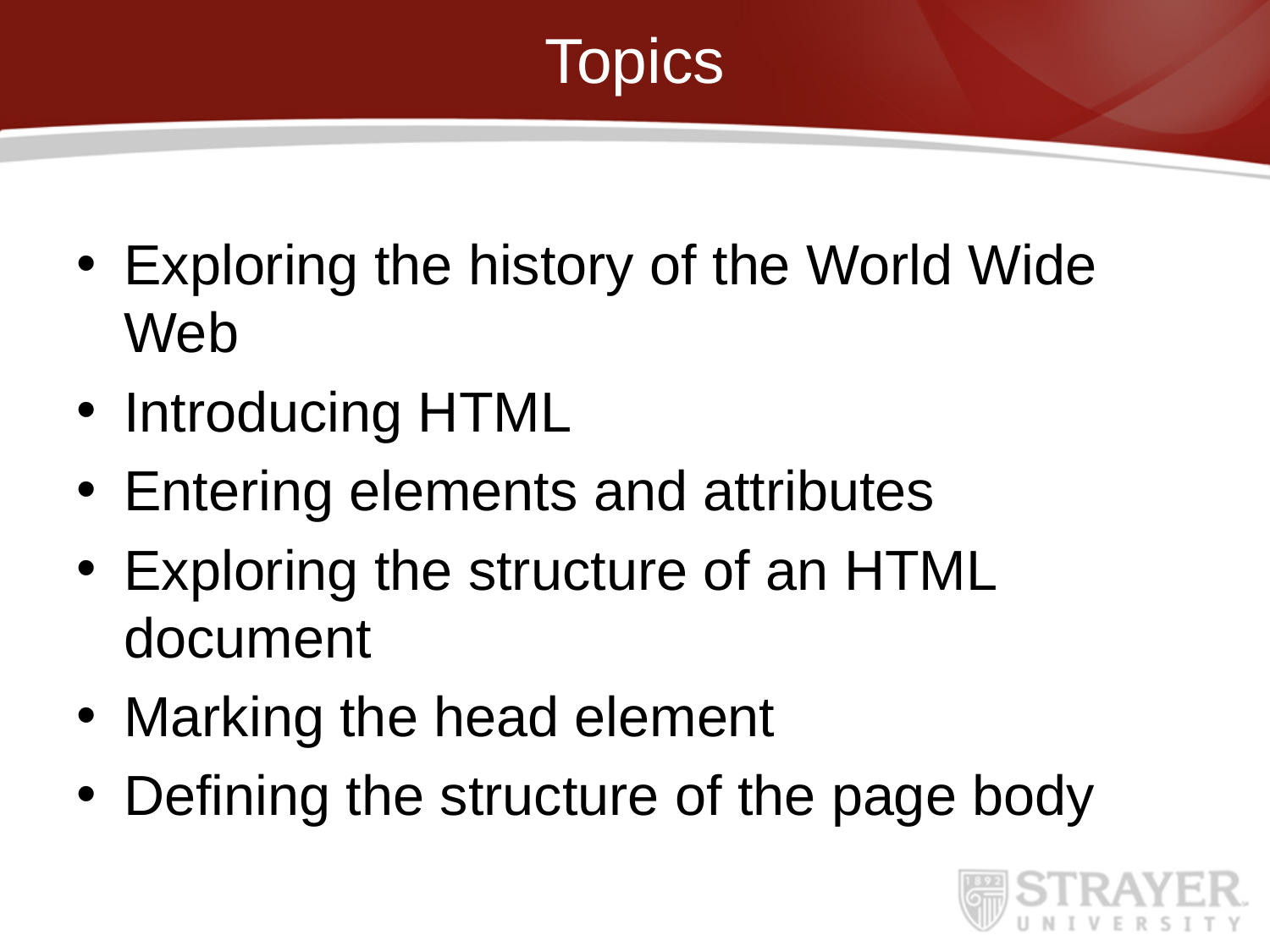

# Topics
Exploring the history of the World Wide Web
Introducing HTML
Entering elements and attributes
Exploring the structure of an HTML document
Marking the head element
Defining the structure of the page body